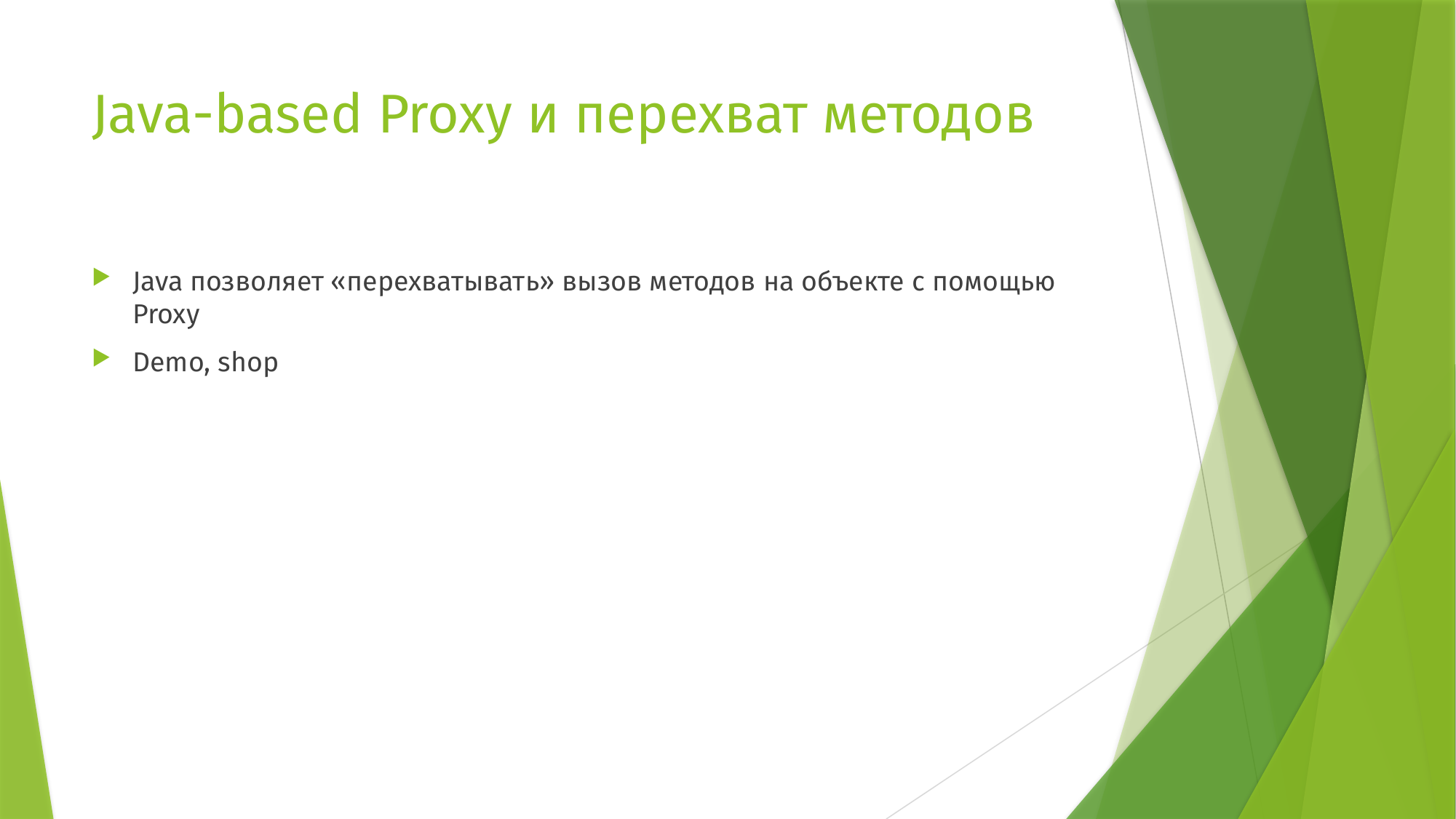

# Java-based Proxy и перехват методов
Java позволяет «перехватывать» вызов методов на объекте с помощью Proxy
Demo, shop